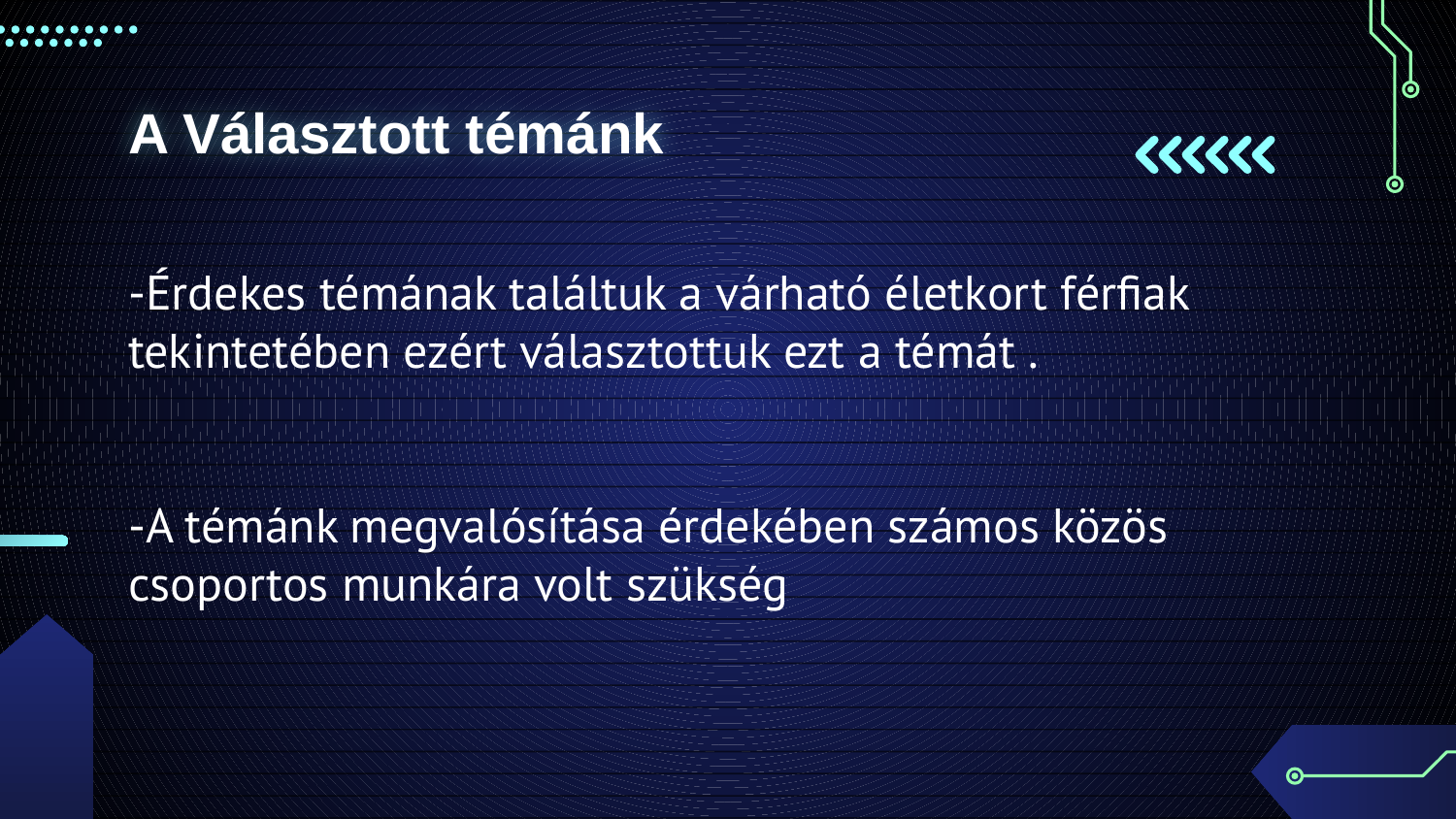

# A Választott témánk

-Érdekes témának találtuk a várható életkort férfiak tekintetében ezért választottuk ezt a témát .

-A témánk megvalósítása érdekében számos közös csoportos munkára volt szükség